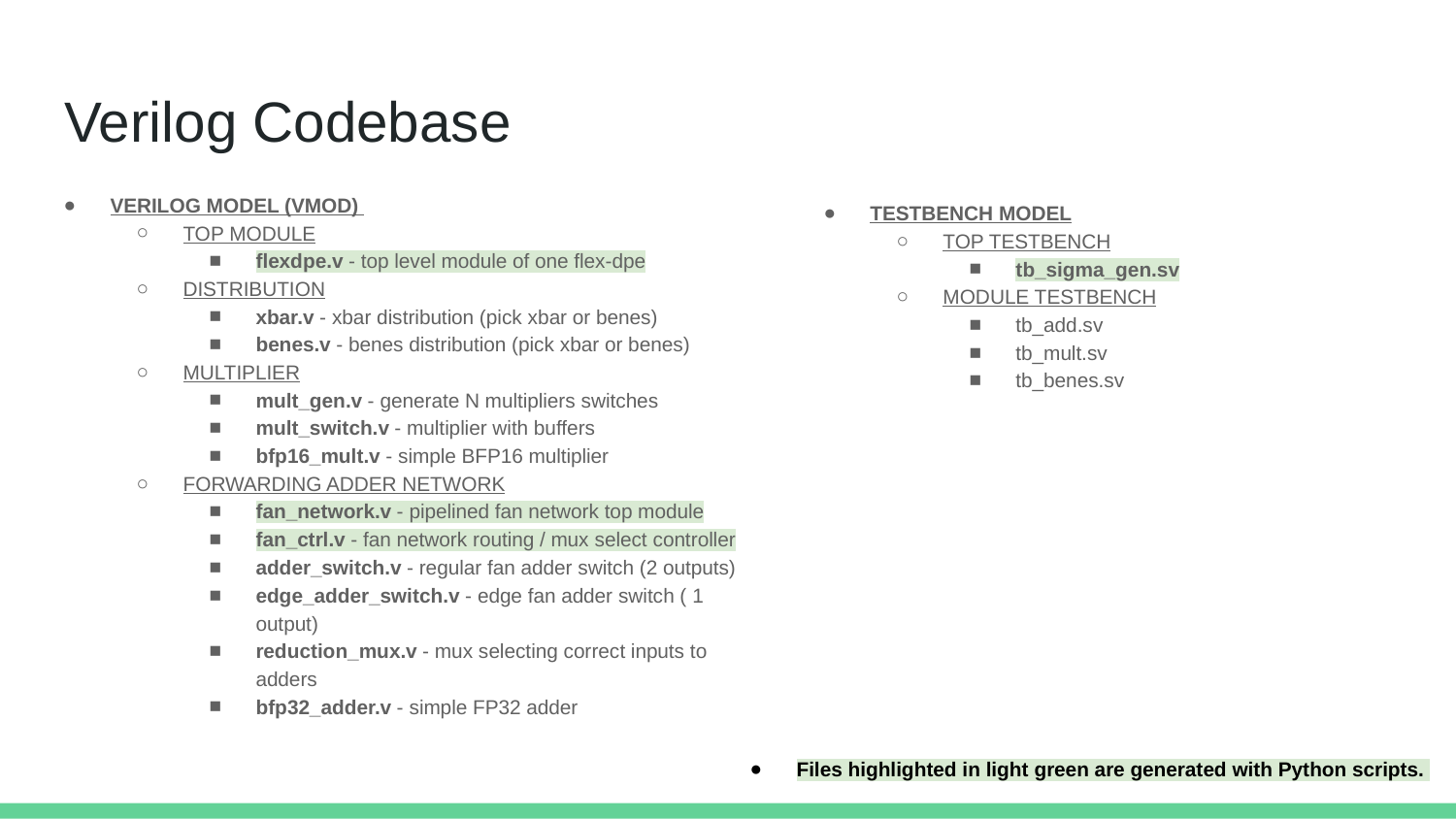

# Verilog Codebase
VERILOG MODEL (VMOD)
TOP MODULE
flexdpe.v - top level module of one flex-dpe
DISTRIBUTION
xbar.v - xbar distribution (pick xbar or benes)
benes.v - benes distribution (pick xbar or benes)
MULTIPLIER
mult_gen.v - generate N multipliers switches
mult_switch.v - multiplier with buffers
bfp16_mult.v - simple BFP16 multiplier
FORWARDING ADDER NETWORK
fan_network.v - pipelined fan network top module
fan_ctrl.v - fan network routing / mux select controller
adder_switch.v - regular fan adder switch (2 outputs)
edge_adder_switch.v - edge fan adder switch ( 1 output)
reduction_mux.v - mux selecting correct inputs to adders
bfp32_adder.v - simple FP32 adder

TESTBENCH MODEL
TOP TESTBENCH
tb_sigma_gen.sv
MODULE TESTBENCH
tb_add.sv
tb_mult.sv
tb_benes.sv
Files highlighted in light green are generated with Python scripts.